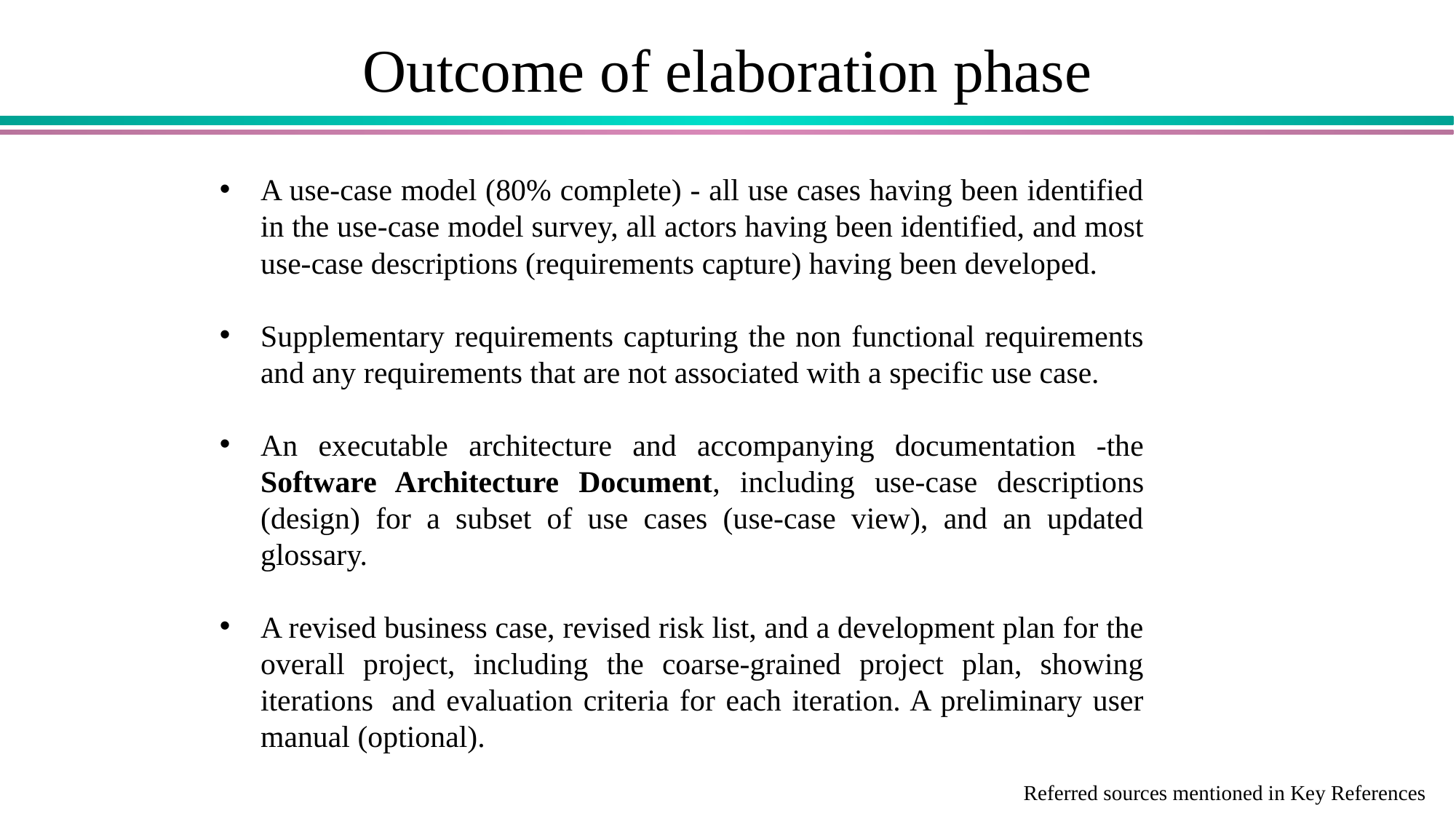

# Outcome of elaboration phase
A use-case model (80% complete) - all use cases having been identified in the use-case model survey, all actors having been identified, and most use-case descriptions (requirements capture) having been developed.

Supplementary requirements capturing the non functional requirements and any requirements that are not associated with a specific use case.

An executable architecture and accompanying documentation -the Software Architecture Document, including use-case descriptions (design) for a subset of use cases (use-case view), and an updated glossary.

A revised business case, revised risk list, and a development plan for the overall project, including the coarse-grained project plan, showing iterations  and evaluation criteria for each iteration. A preliminary user manual (optional).
Referred sources mentioned in Key References